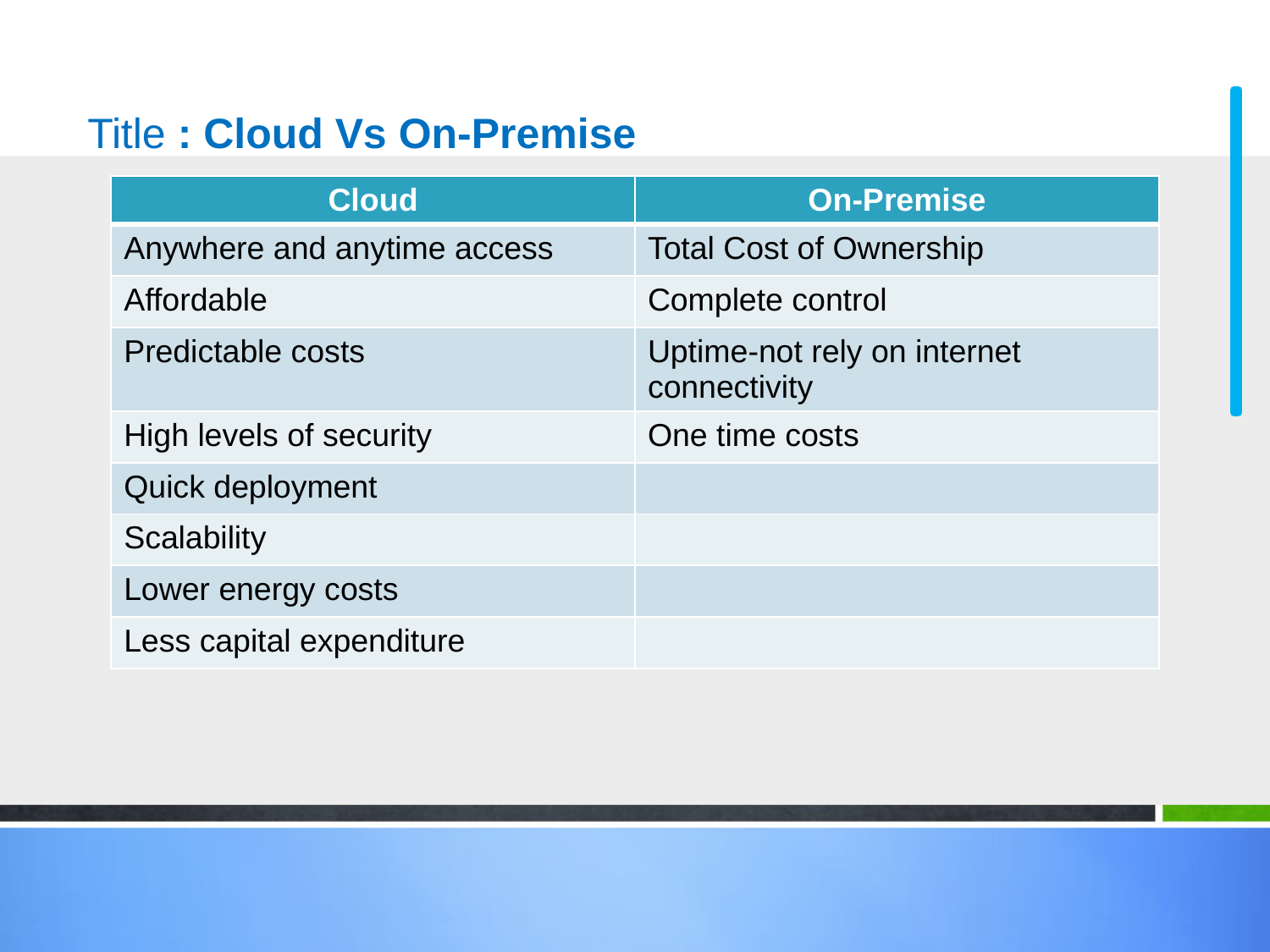

# Title : Cloud Vs On-Premise

| Cloud | On-Premise |
| --- | --- |
| Anywhere and anytime access | Total Cost of Ownership |
| Affordable | Complete control |
| Predictable costs | Uptime-not rely on internet connectivity |
| High levels of security | One time costs |
| Quick deployment |  |
| Scalability |  |
| Lower energy costs |  |
| Less capital expenditure |  |